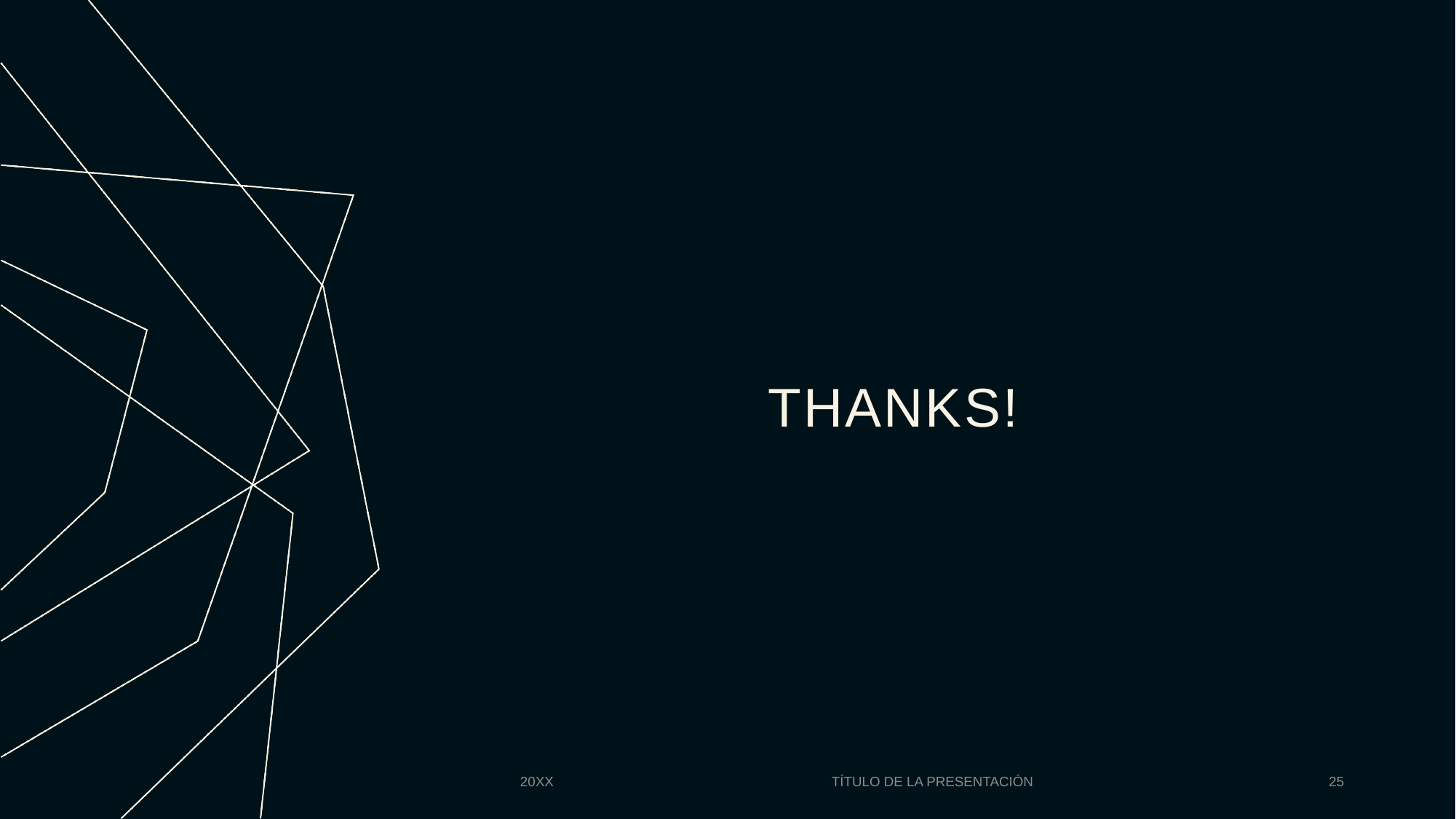

# Thanks!
20XX
TÍTULO DE LA PRESENTACIÓN
25